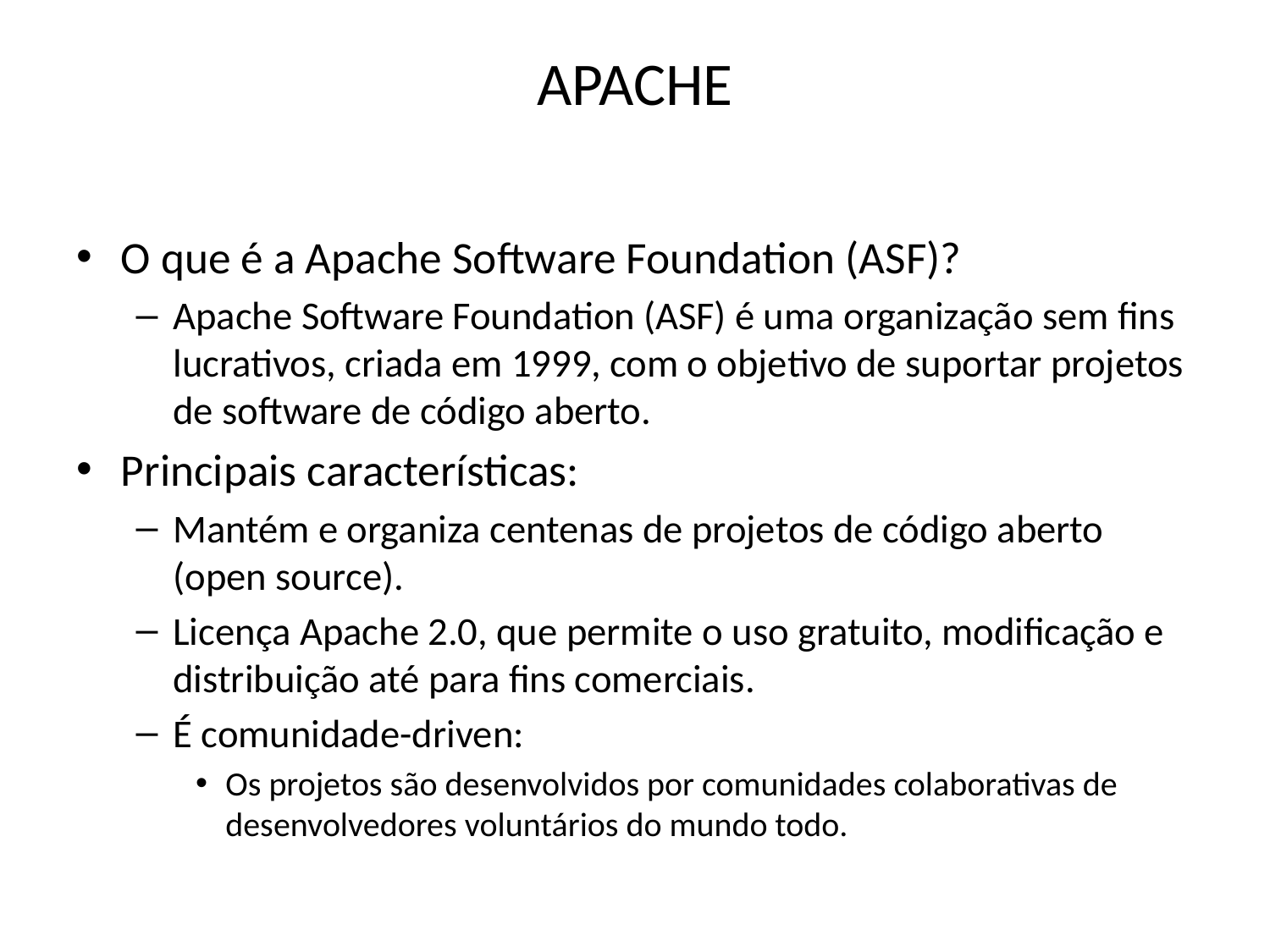

# APACHE
O que é a Apache Software Foundation (ASF)?
Apache Software Foundation (ASF) é uma organização sem fins lucrativos, criada em 1999, com o objetivo de suportar projetos de software de código aberto.
Principais características:
Mantém e organiza centenas de projetos de código aberto (open source).
Licença Apache 2.0, que permite o uso gratuito, modificação e distribuição até para fins comerciais.
É comunidade-driven:
Os projetos são desenvolvidos por comunidades colaborativas de desenvolvedores voluntários do mundo todo.